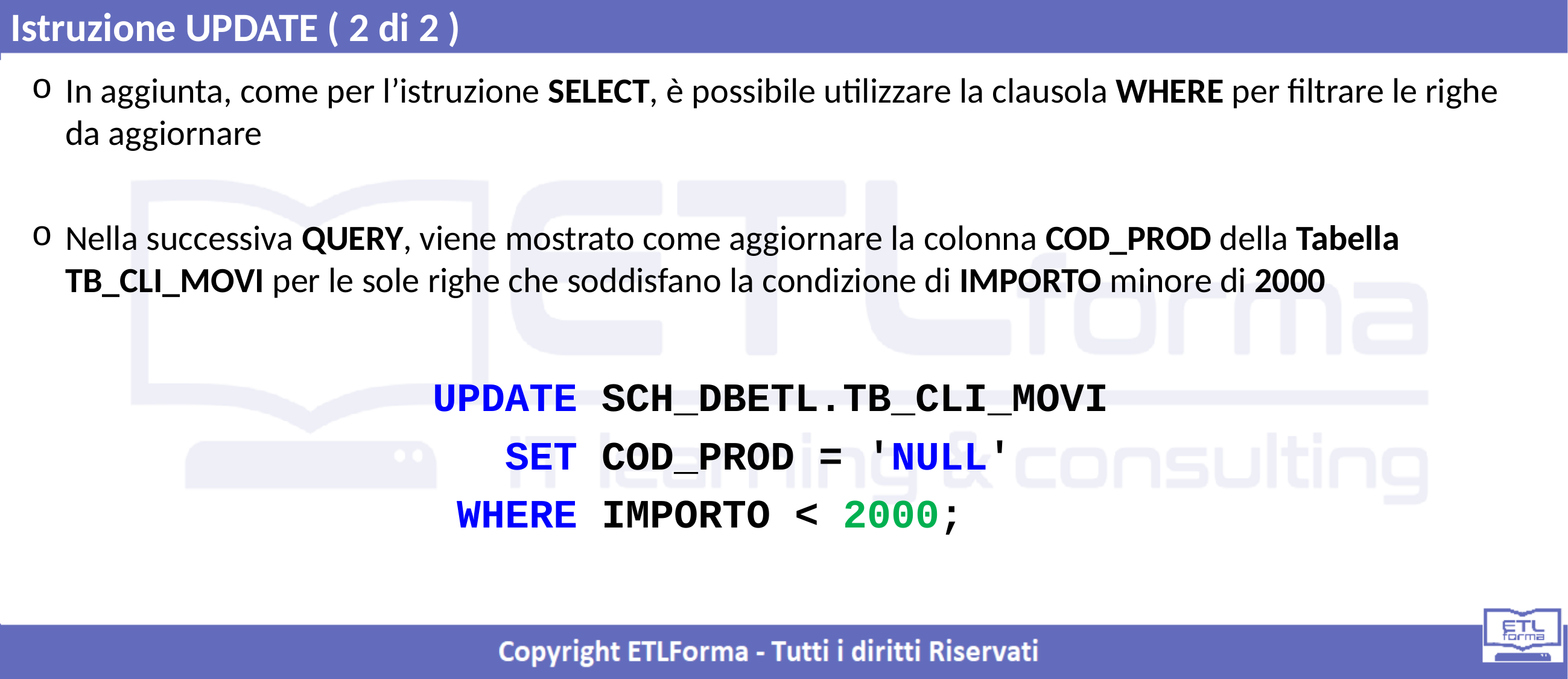

Istruzione UPDATE ( 2 di 2 )
In aggiunta, come per l’istruzione SELECT, è possibile utilizzare la clausola WHERE per filtrare le righe da aggiornare

Nella successiva QUERY, viene mostrato come aggiornare la colonna COD_PROD della Tabella TB_CLI_MOVI per le sole righe che soddisfano la condizione di IMPORTO minore di 2000
UPDATE SCH_DBETL.TB_CLI_MOVI
   SET COD_PROD = 'NULL'
 WHERE IMPORTO < 2000;